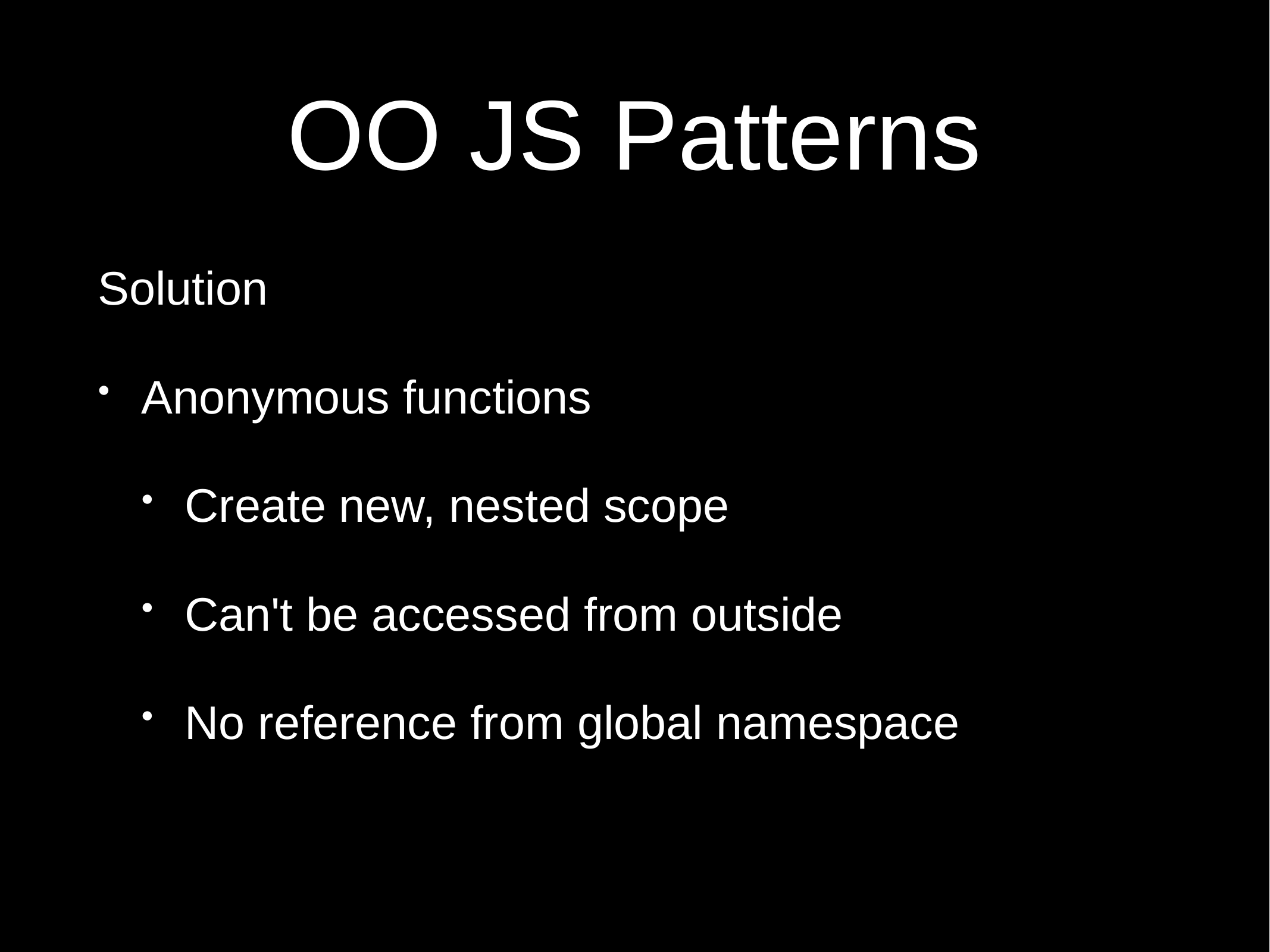

# OO JS Patterns
Solution
Anonymous functions
Create new, nested scope
Can't be accessed from outside
No reference from global namespace